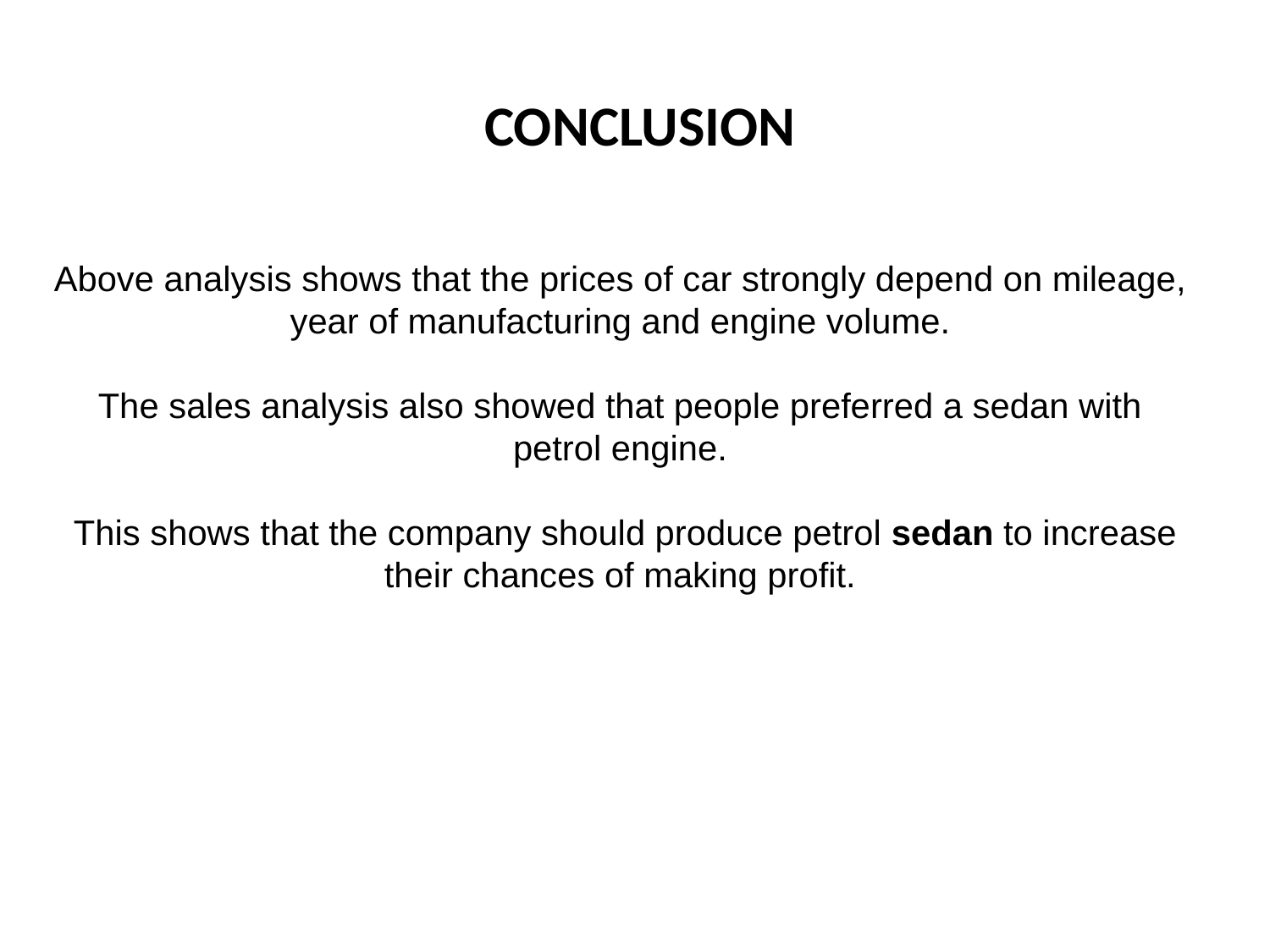

CONCLUSION
Above analysis shows that the prices of car strongly depend on mileage, year of manufacturing and engine volume.

The sales analysis also showed that people preferred a sedan with petrol engine.

 This shows that the company should produce petrol sedan to increase their chances of making profit.